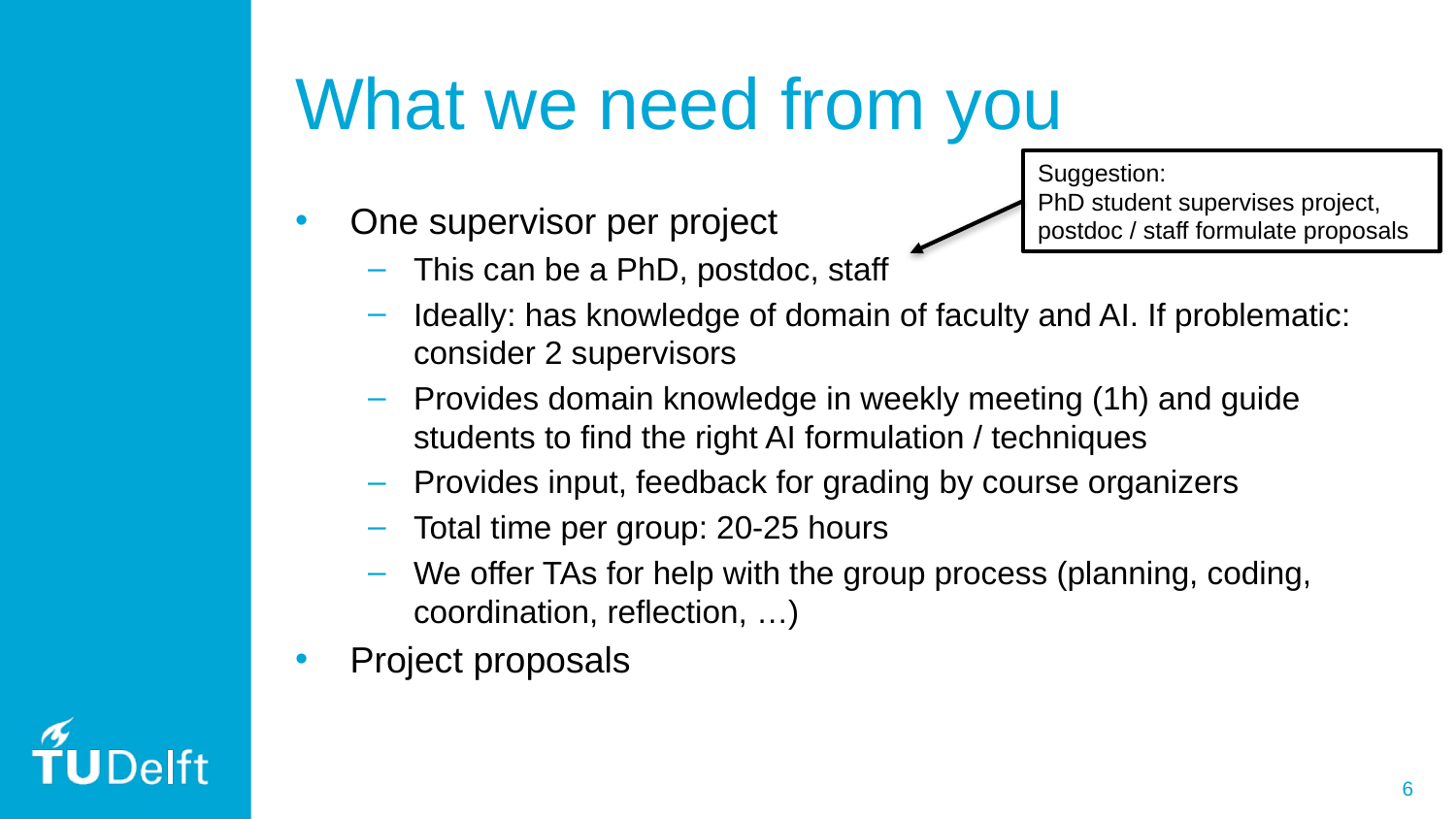

# What we need from you
Suggestion:
PhD student supervises project, postdoc / staff formulate proposals
One supervisor per project
This can be a PhD, postdoc, staff
Ideally: has knowledge of domain of faculty and AI. If problematic: consider 2 supervisors
Provides domain knowledge in weekly meeting (1h) and guide students to find the right AI formulation / techniques
Provides input, feedback for grading by course organizers
Total time per group: 20-25 hours
We offer TAs for help with the group process (planning, coding, coordination, reflection, …)
Project proposals